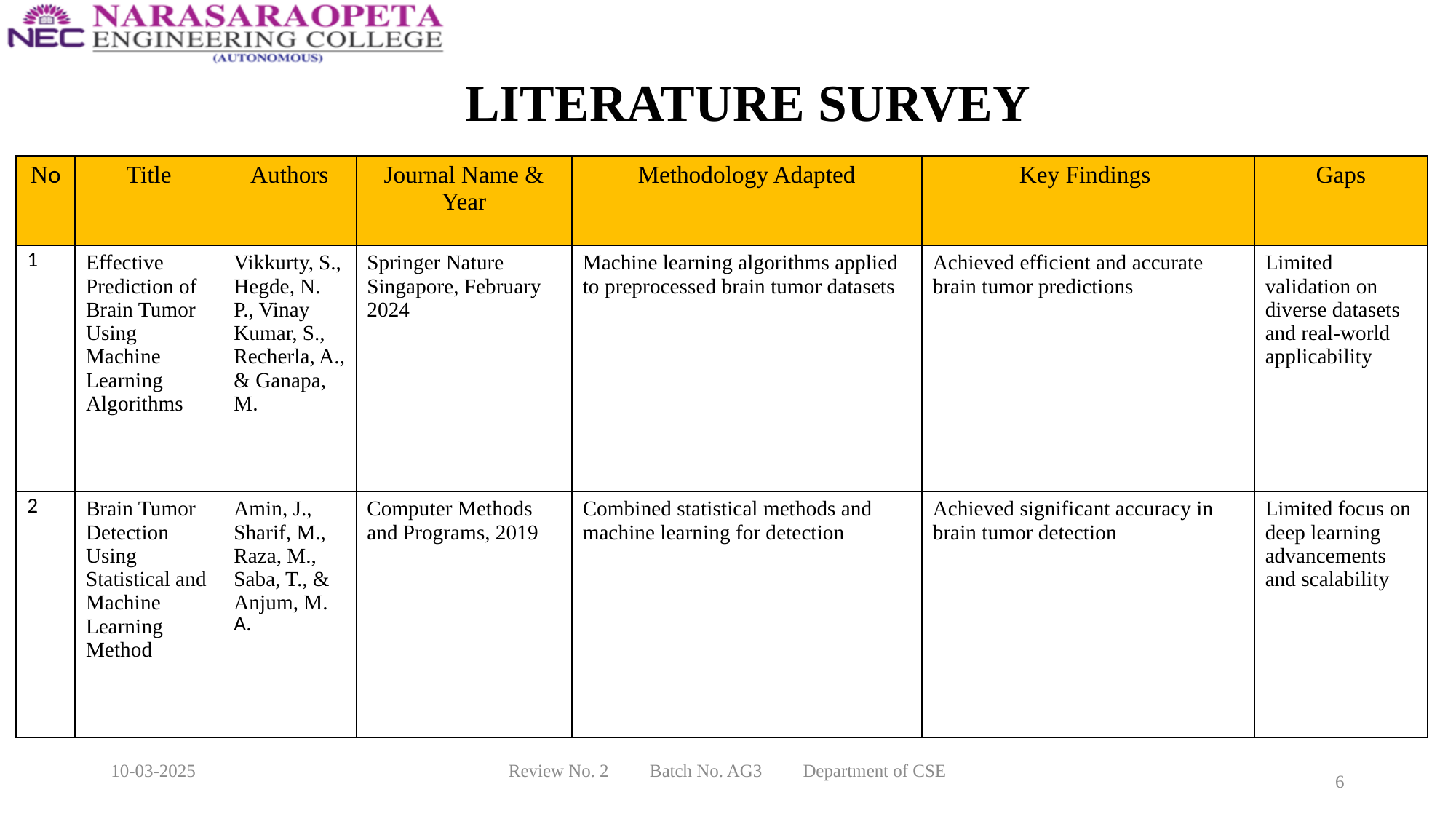

# LITERATURE SURVEY
| No | Title | Authors | Journal Name & Year | Methodology Adapted | Key Findings | Gaps |
| --- | --- | --- | --- | --- | --- | --- |
| 1 | Effective Prediction of Brain Tumor Using Machine Learning Algorithms | Vikkurty, S., Hegde, N. P., Vinay Kumar, S., Recherla, A., & Ganapa, M. | Springer Nature Singapore, February 2024 | Machine learning algorithms applied to preprocessed brain tumor datasets | Achieved efficient and accurate brain tumor predictions | Limited validation on diverse datasets and real-world applicability |
| 2 | Brain Tumor Detection Using Statistical and Machine Learning Method | Amin, J., Sharif, M., Raza, M., Saba, T., & Anjum, M. A. | Computer Methods and Programs, 2019 | Combined statistical methods and machine learning for detection | Achieved significant accuracy in brain tumor detection | Limited focus on deep learning advancements and scalability |

10-03-2025

Review No. 2         Batch No. AG3         Department of CSE

6